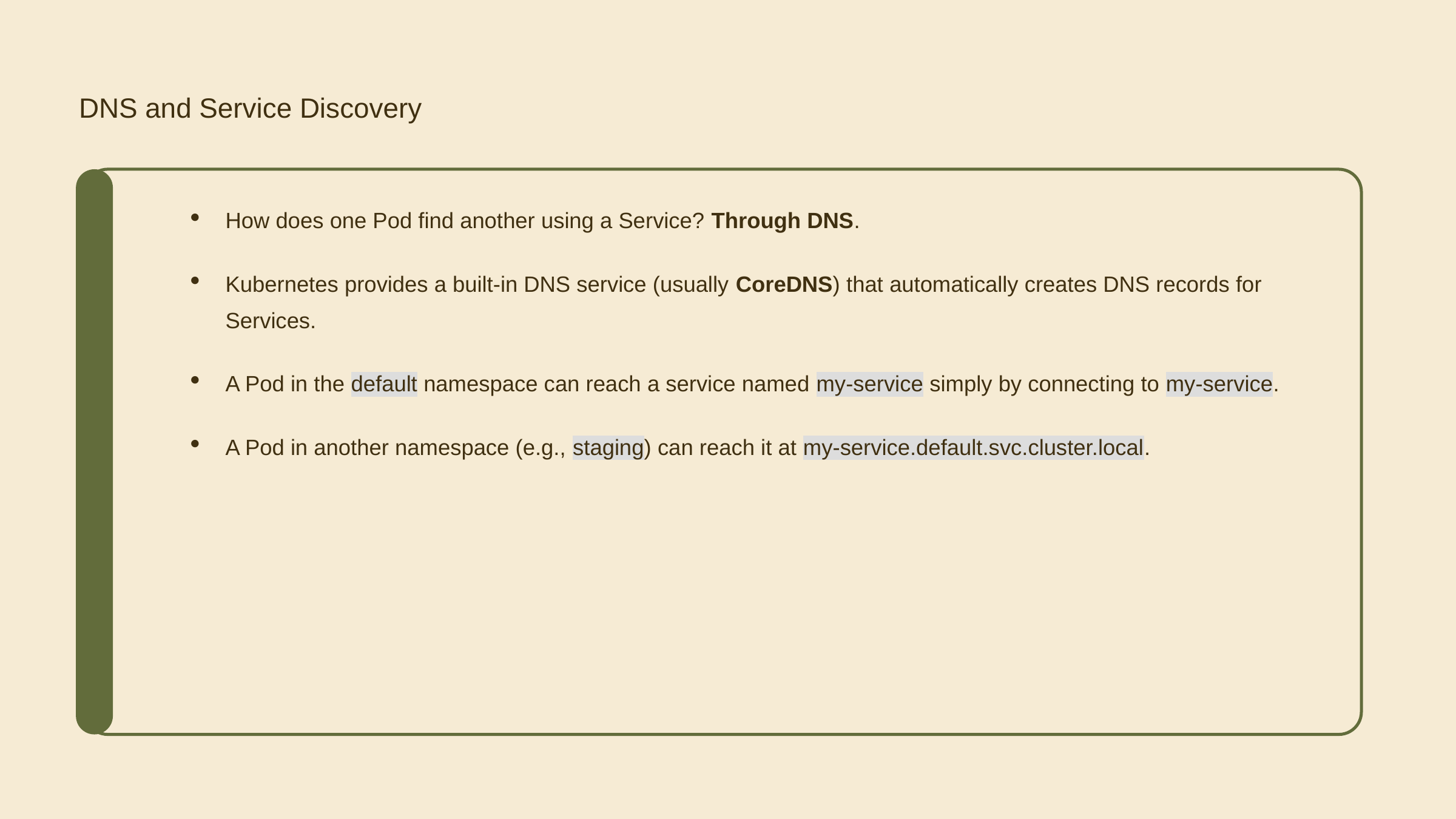

DNS and Service Discovery

How does one Pod find another using a Service? Through DNS.
Kubernetes provides a built-in DNS service (usually CoreDNS) that automatically creates DNS records for Services.
A Pod in the default namespace can reach a service named my-service simply by connecting to my-service.
A Pod in another namespace (e.g., staging) can reach it at my-service.default.svc.cluster.local.